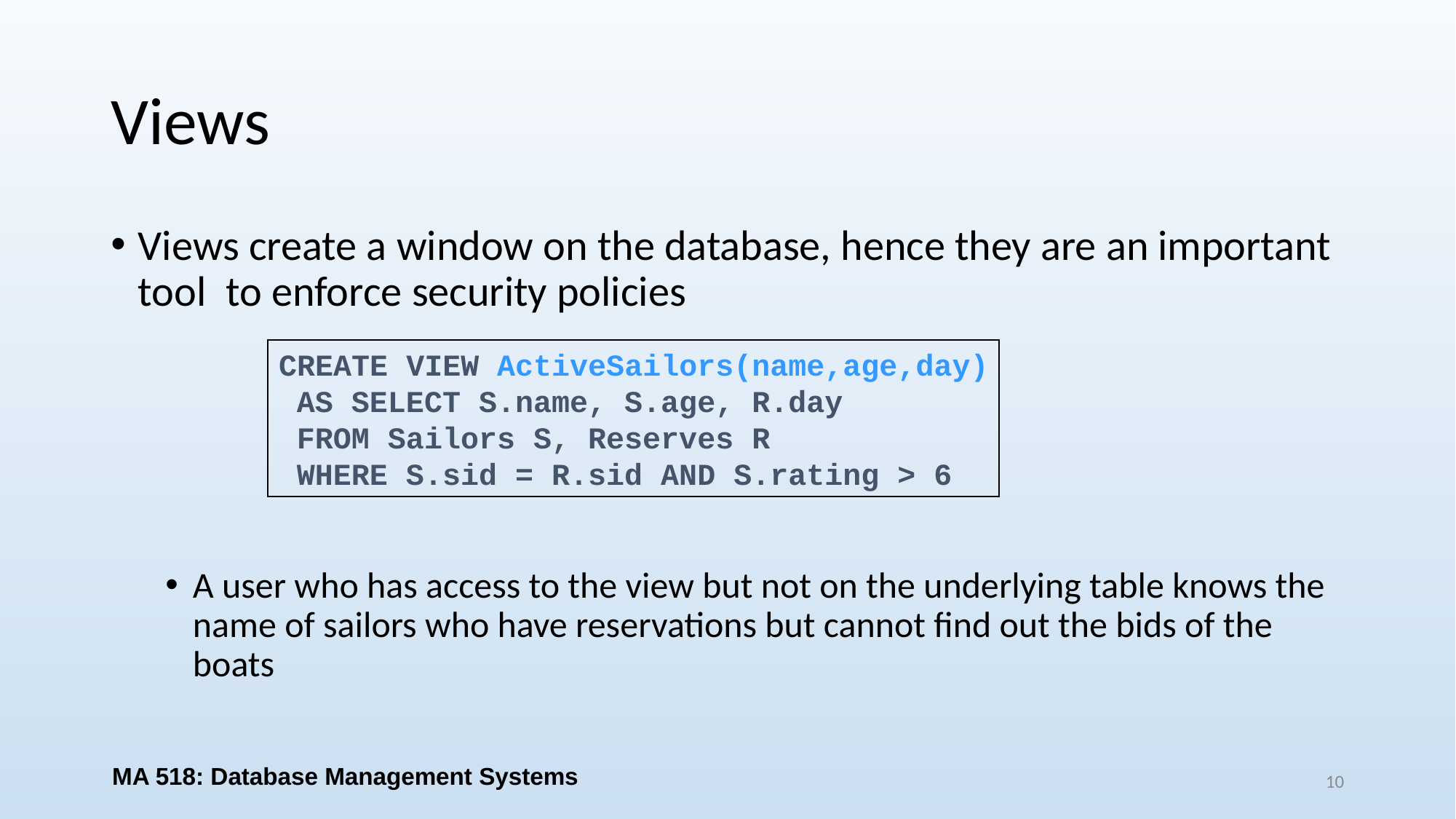

# Views
Views create a window on the database, hence they are an important tool  to enforce security policies

A user who has access to the view but not on the underlying table knows the name of sailors who have reservations but cannot find out the bids of the boats

CREATE VIEW ActiveSailors(name,age,day)
 AS SELECT S.name, S.age, R.day
 FROM Sailors S, Reserves R
 WHERE S.sid = R.sid AND S.rating > 6
MA 518: Database Management Systems
10